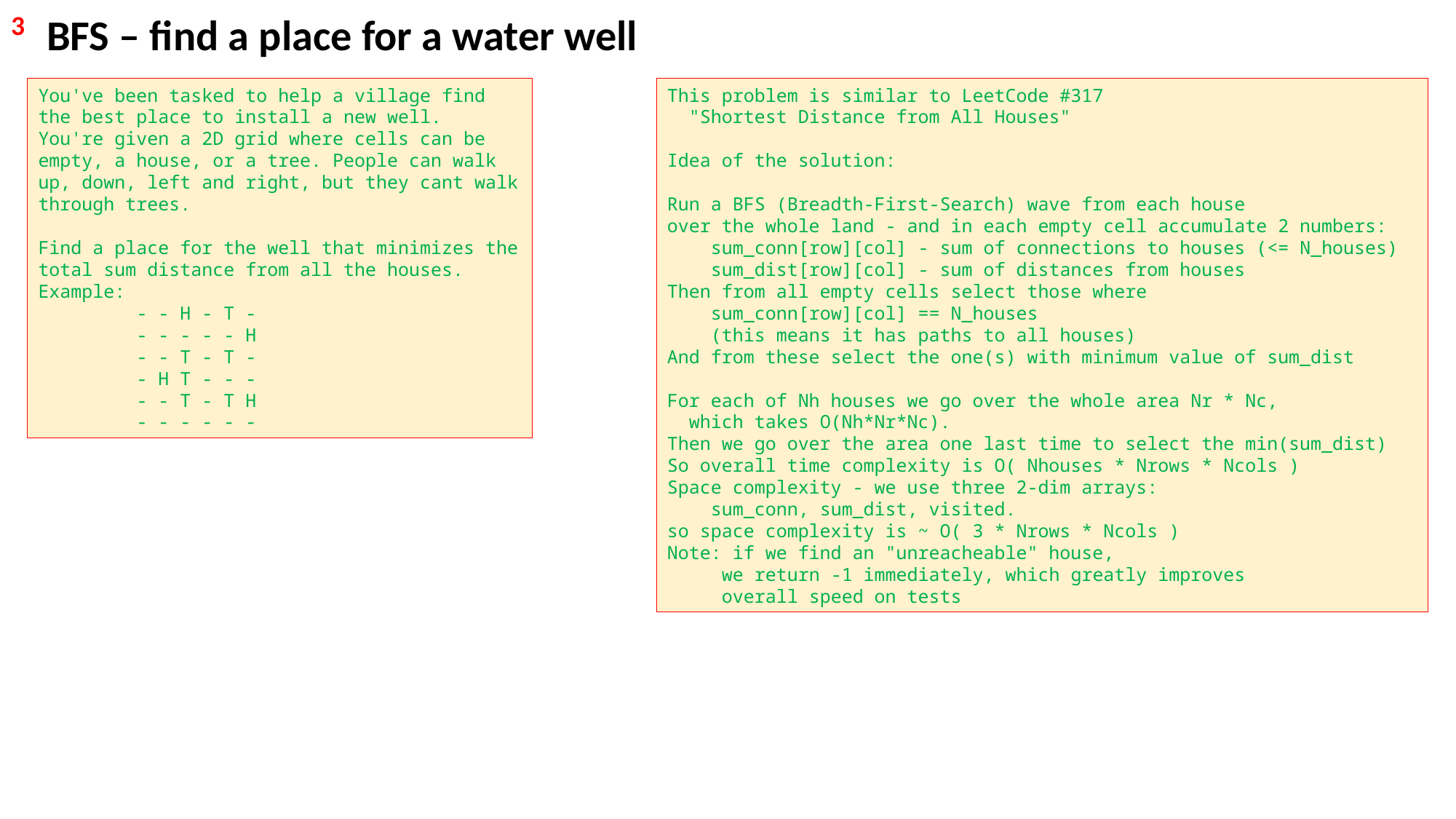

3
BFS – find a place for a water well
You've been tasked to help a village find the best place to install a new well.
You're given a 2D grid where cells can be empty, a house, or a tree. People can walk up, down, left and right, but they cant walk through trees.

Find a place for the well that minimizes the total sum distance from all the houses.
Example:
         - - H - T -
         - - - - - H
         - - T - T -
         - H T - - -
         - - T - T H
         - - - - - -
This problem is similar to LeetCode #317
  "Shortest Distance from All Houses"

Idea of the solution:

Run a BFS (Breadth-First-Search) wave from each house
over the whole land - and in each empty cell accumulate 2 numbers:
    sum_conn[row][col] - sum of connections to houses (<= N_houses)
    sum_dist[row][col] - sum of distances from houses
Then from all empty cells select those where
    sum_conn[row][col] == N_houses
    (this means it has paths to all houses)
And from these select the one(s) with minimum value of sum_dist

For each of Nh houses we go over the whole area Nr * Nc,
  which takes O(Nh*Nr*Nc).
Then we go over the area one last time to select the min(sum_dist)
So overall time complexity is O( Nhouses * Nrows * Ncols )
Space complexity - we use three 2-dim arrays:
    sum_conn, sum_dist, visited.
so space complexity is ~ O( 3 * Nrows * Ncols )
Note: if we find an "unreacheable" house,
     we return -1 immediately, which greatly improves
     overall speed on tests